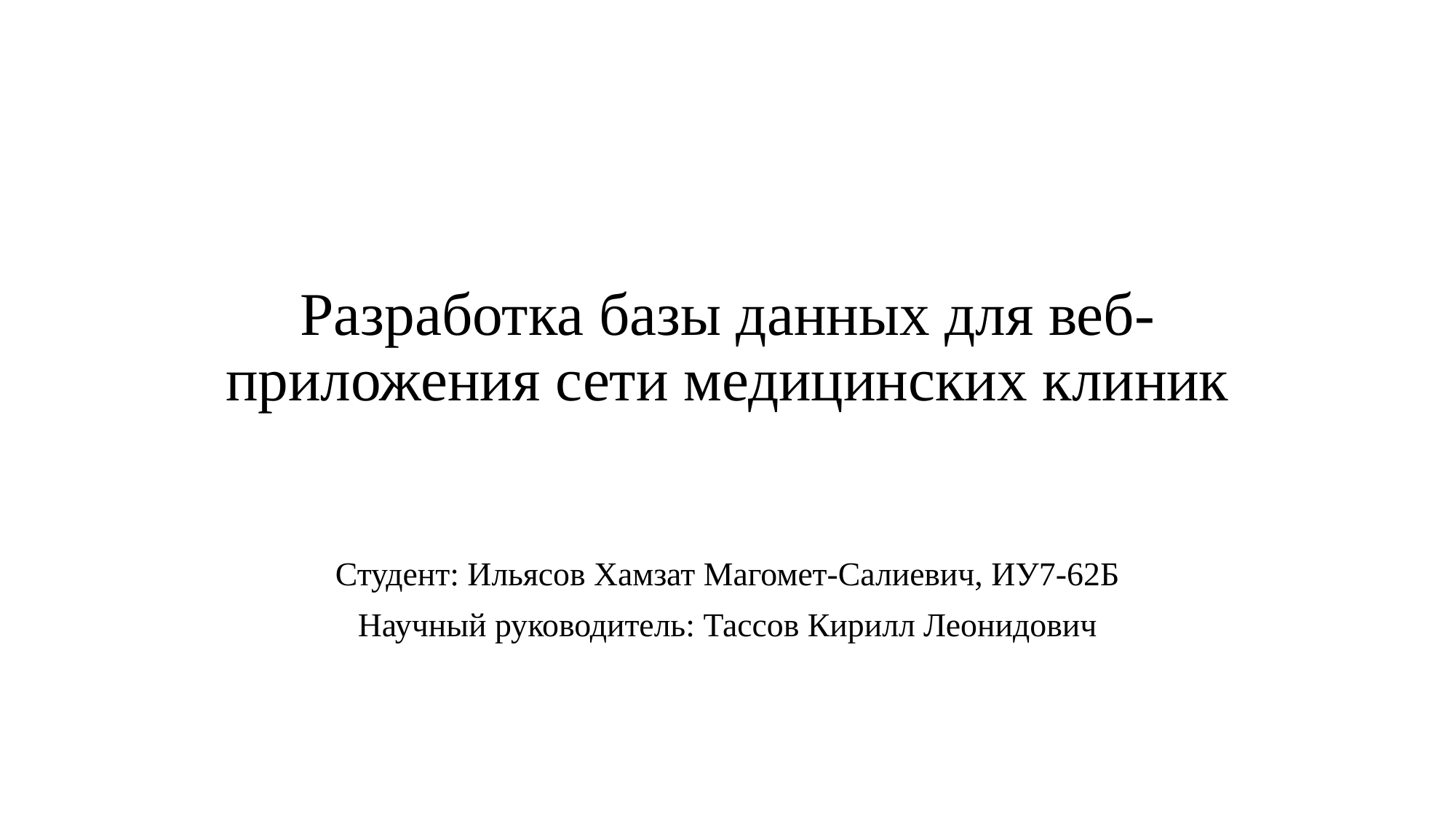

# Разработка базы данных для веб-приложения сети медицинских клиник
Студент: Ильясов Хамзат Магомет-Салиевич, ИУ7-62Б
Научный руководитель: Тассов Кирилл Леонидович